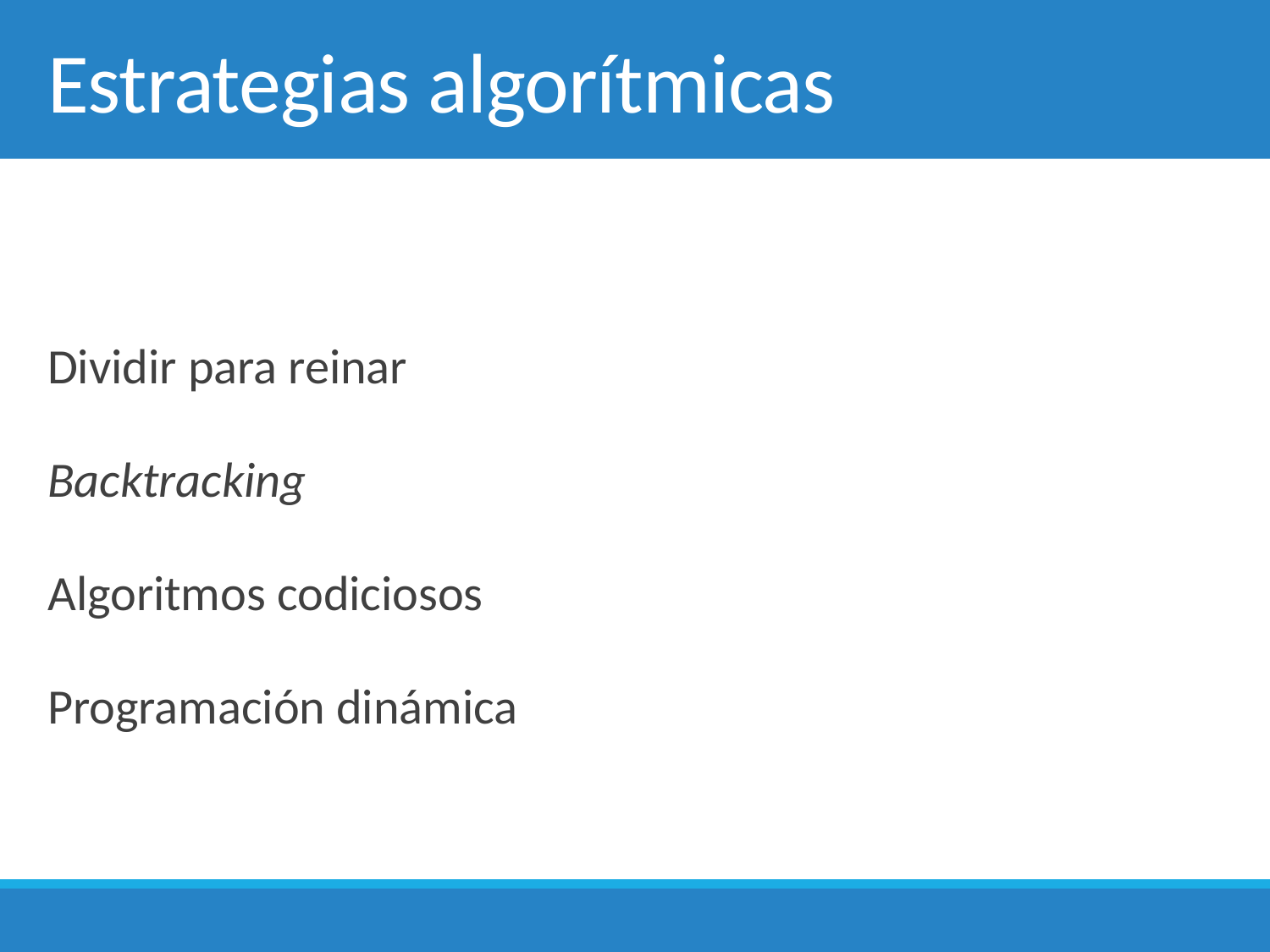

# Estrategias algorítmicas
Dividir para reinar
Backtracking
Algoritmos codiciosos
Programación dinámica